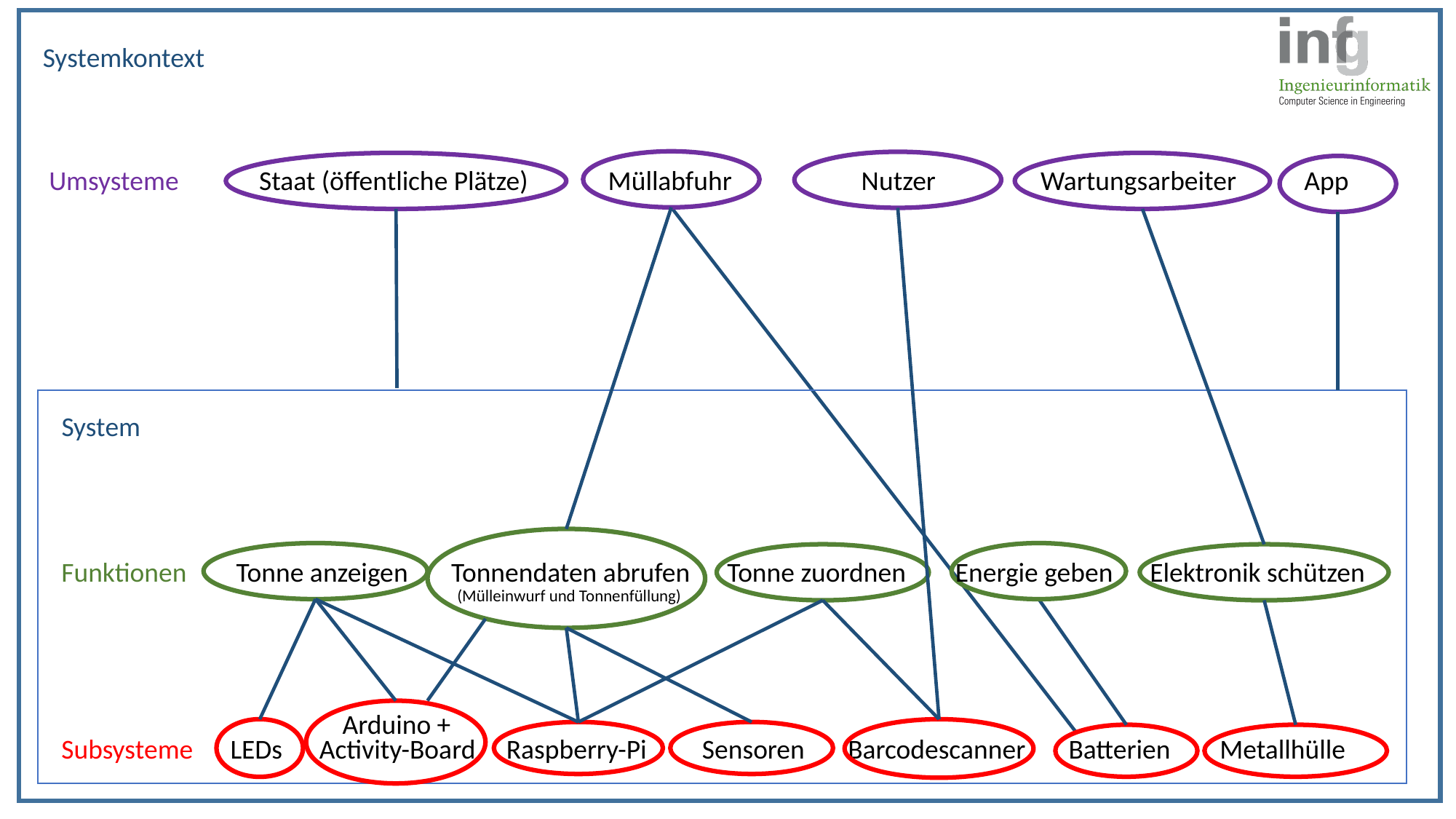

Systemkontext

Umsysteme             Staat (öffentliche Plätze)             Müllabfuhr                     Nutzer                 Wartungsarbeiter           App

System

Funktionen        Tonne anzeigen       Tonnendaten abrufen      Tonne zuordnen        Energie geben      Elektronik schützen
(Mülleinwurf und Tonnenfüllung)

Arduino +

Subsysteme      LEDs      Activity-Board     Raspberry-Pi         Sensoren       Barcodescanner       Batterien        Metallhülle